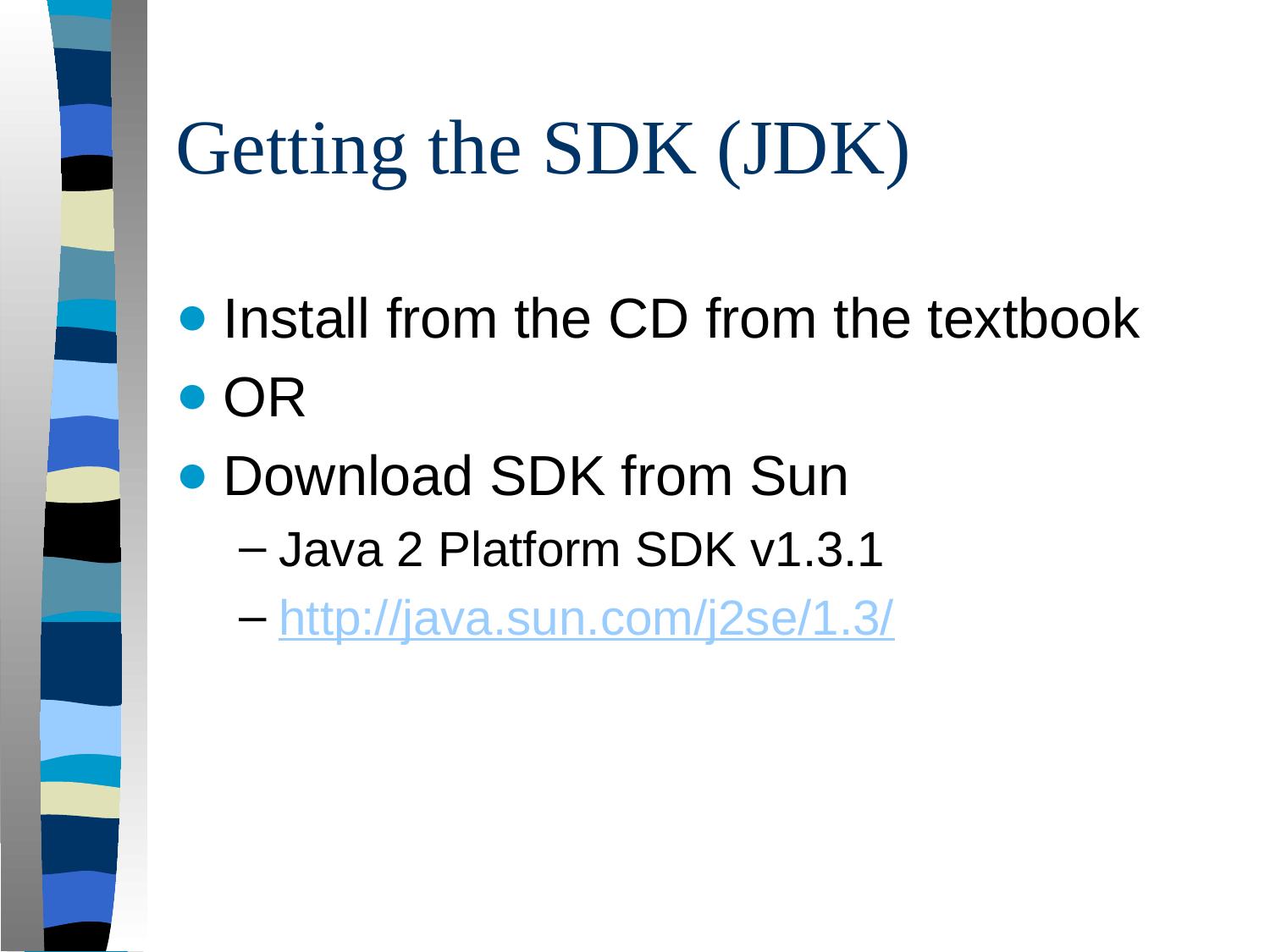

# Getting the SDK (JDK)
Install from the CD from the textbook
OR
Download SDK from Sun
Java 2 Platform SDK v1.3.1
http://java.sun.com/j2se/1.3/